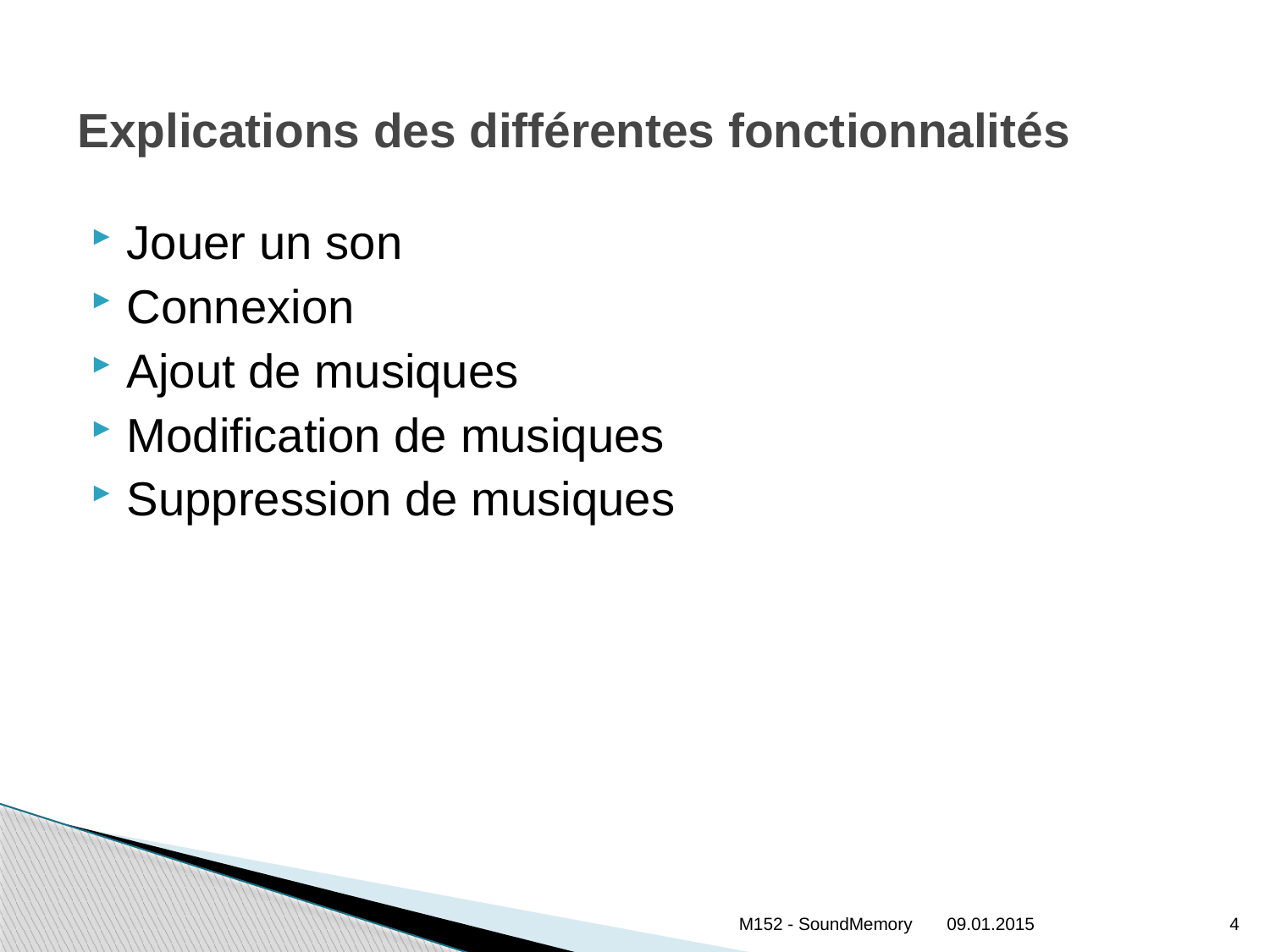

# Explications des différentes fonctionnalités
Jouer un son
Connexion
Ajout de musiques
Modification de musiques
Suppression de musiques

M152 - SoundMemory
09.01.2015
4